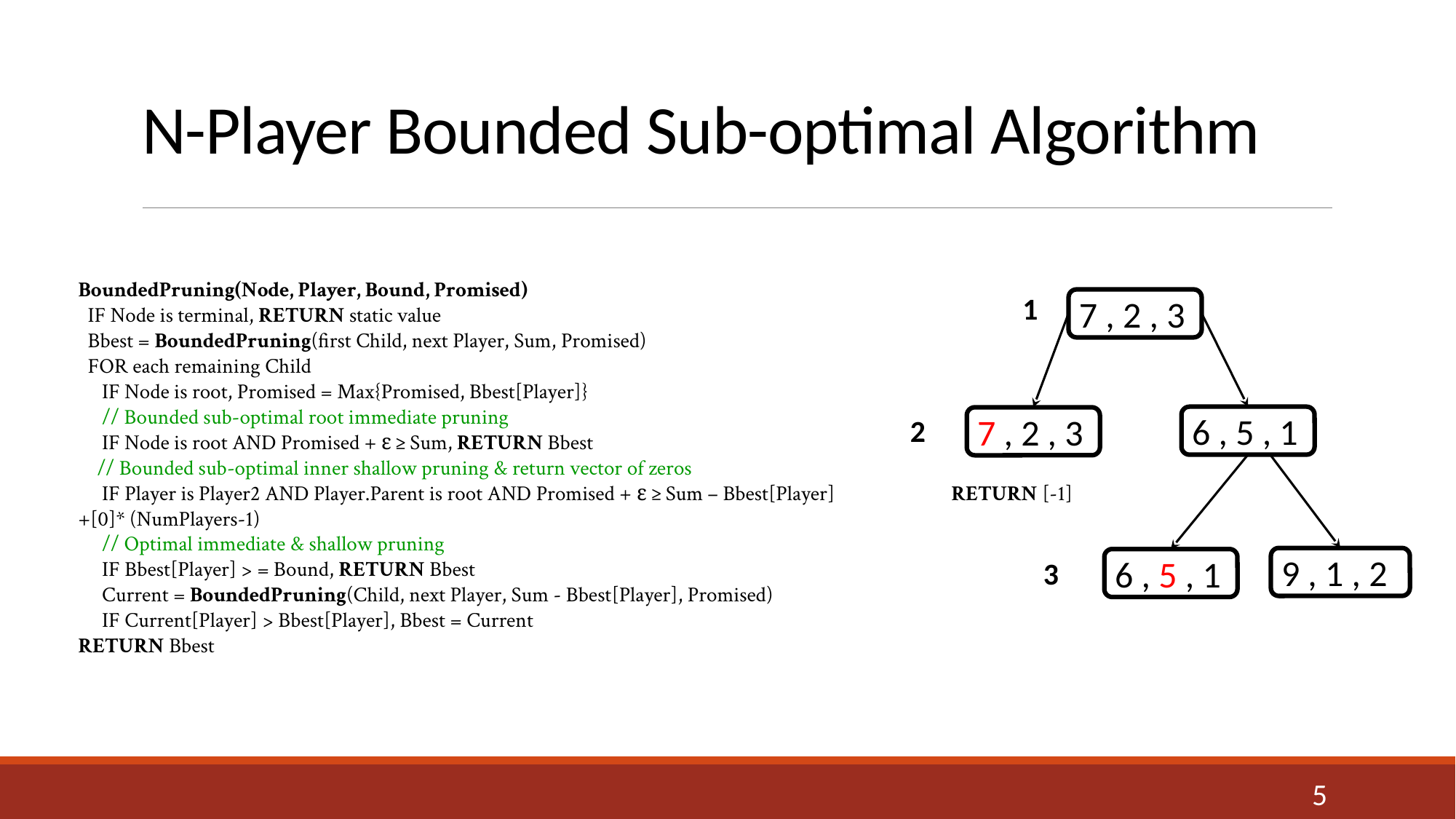

# N-Player Bounded Sub-optimal Algorithm
BoundedPruning(Node, Player, Bound, Promised)
  IF Node is terminal, RETURN static value
  Bbest = BoundedPruning(first Child, next Player, Sum, Promised)
  FOR each remaining Child
     IF Node is root, Promised = Max{Promised, Bbest[Player]}
     // Bounded sub-optimal root immediate pruning
     IF Node is root AND Promised + ɛ ≥ Sum, RETURN Bbest
    // Bounded sub-optimal inner shallow pruning & return vector of zeros
     IF Player is Player2 AND Player.Parent is root AND Promised + ɛ ≥ Sum – Bbest[Player] 		RETURN [-1] +[0]* (NumPlayers-1)
     // Optimal immediate & shallow pruning
     IF Bbest[Player] > = Bound, RETURN Bbest
     Current = BoundedPruning(Child, next Player, Sum - Bbest[Player], Promised)
     IF Current[Player] > Bbest[Player], Bbest = Current
RETURN Bbest
1
 7 , 2 , 3
2
 6 , 5 , 1
 7 , 2 , 3
 9 , 1 , 2
 6 , 5 , 1
3
5